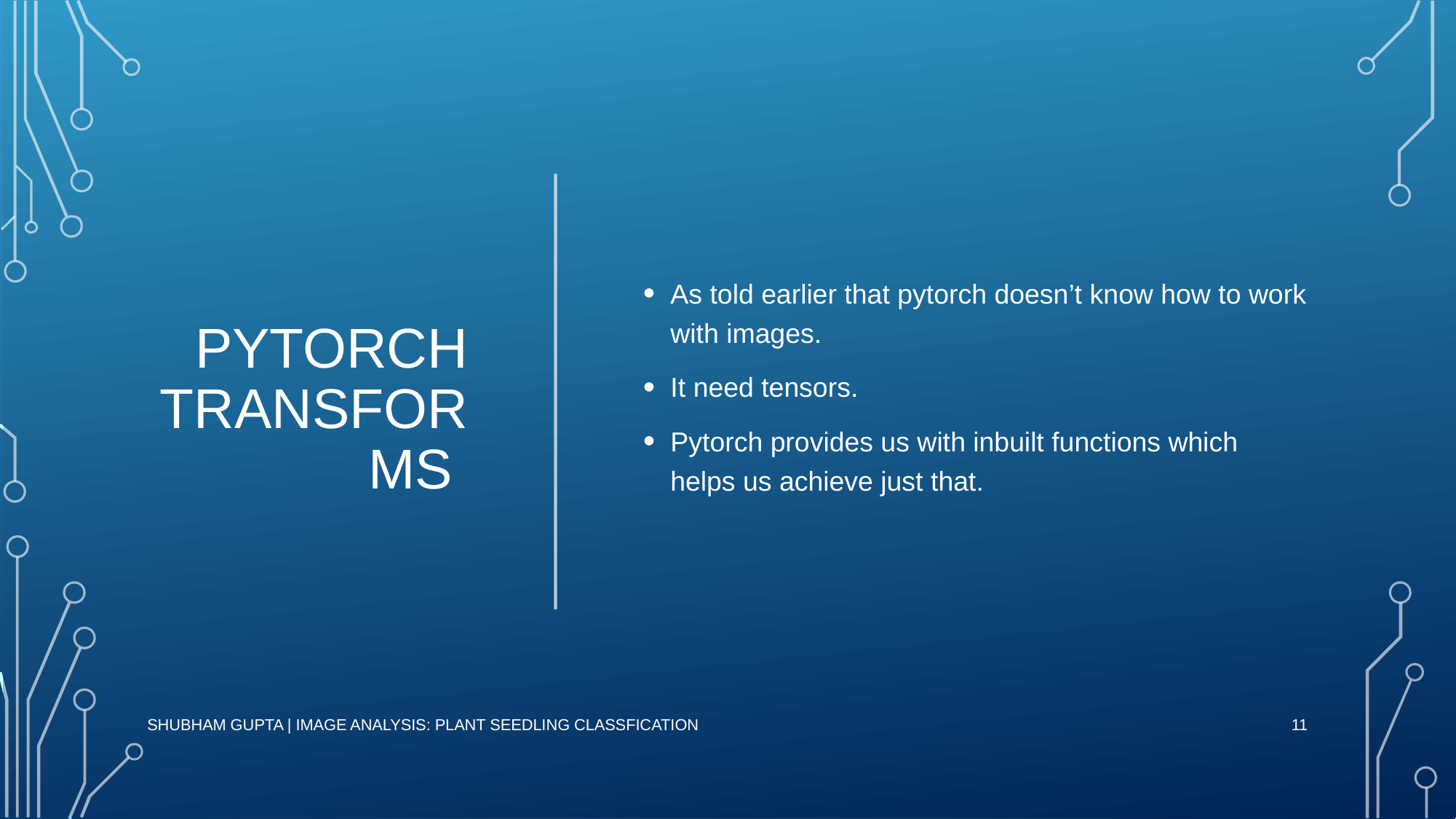

# Pytorch Transforms
As told earlier that pytorch doesn’t know how to work with images.
It need tensors.
Pytorch provides us with inbuilt functions which helps us achieve just that.

11
Shubham Gupta | Image Analysis: Plant Seedling Classfication